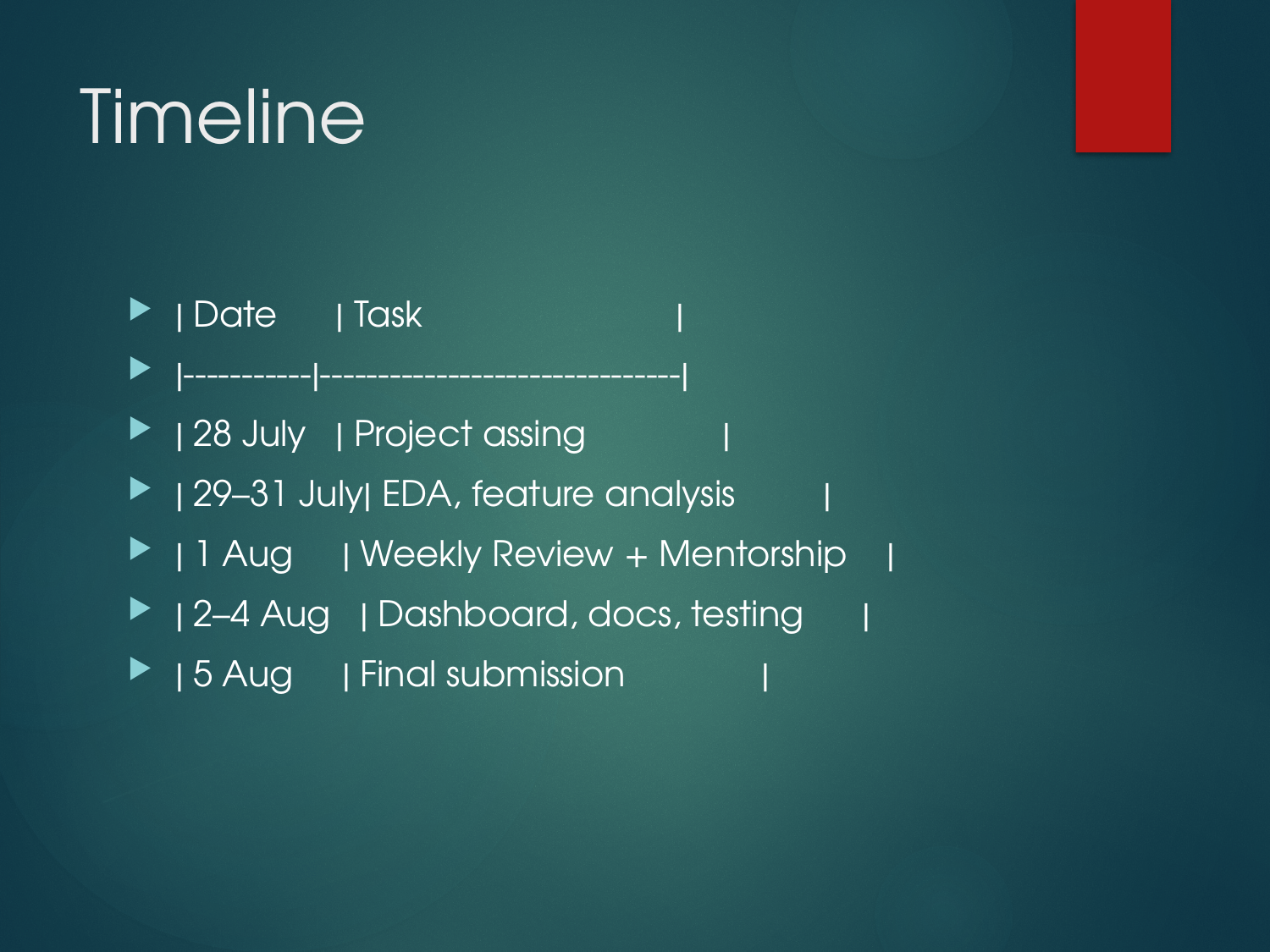

# Timeline
| Date      | Task                          |
|-----------|-------------------------------|
| 28 July   | Project assing              |
| 29–31 July| EDA, feature analysis         |
| 1 Aug     | Weekly Review + Mentorship    |
| 2–4 Aug   | Dashboard, docs, testing      |
| 5 Aug     | Final submission              |